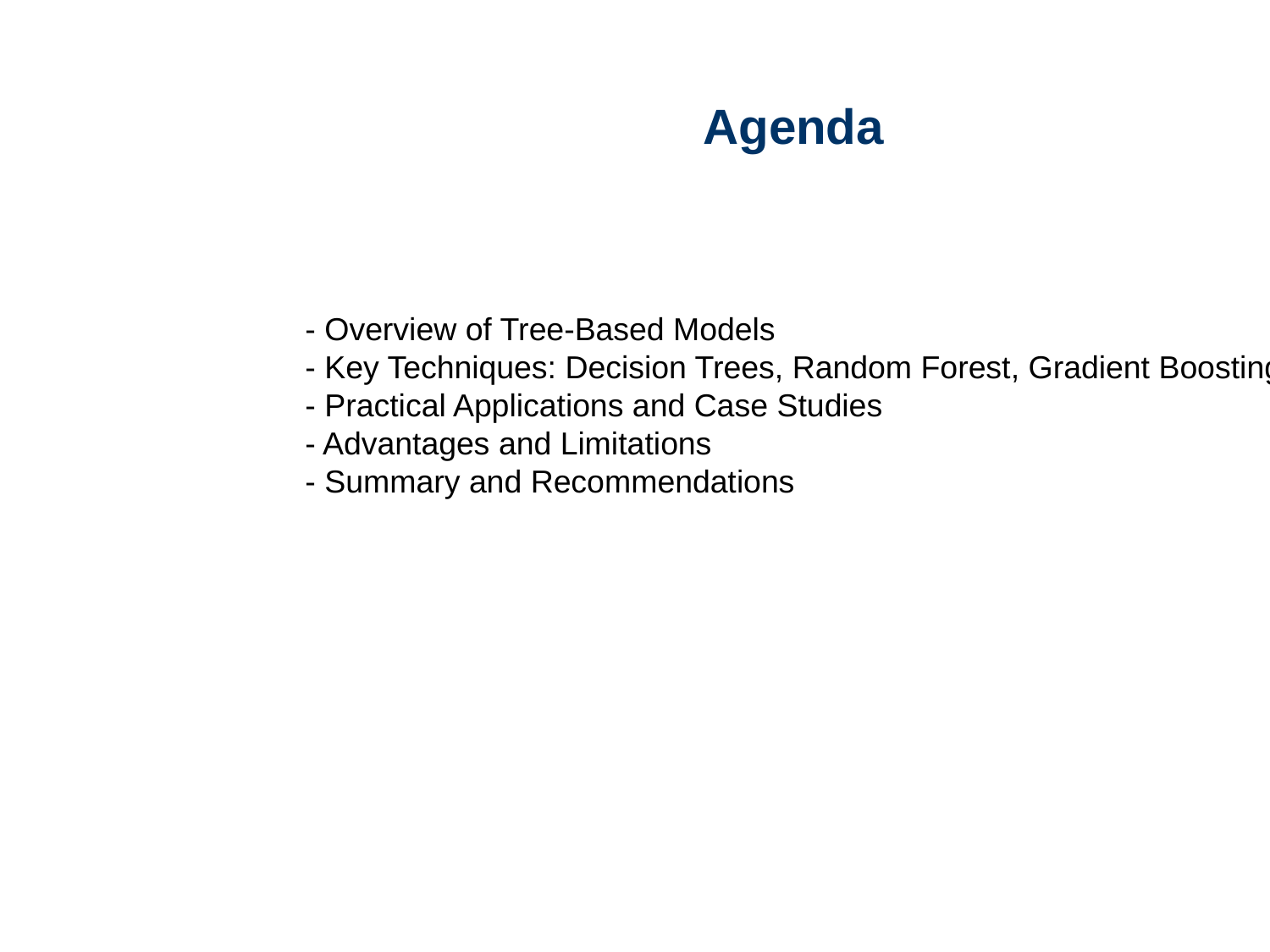

#
Agenda

- Overview of Tree-Based Models
- Key Techniques: Decision Trees, Random Forest, Gradient Boosting
- Practical Applications and Case Studies
- Advantages and Limitations
- Summary and Recommendations